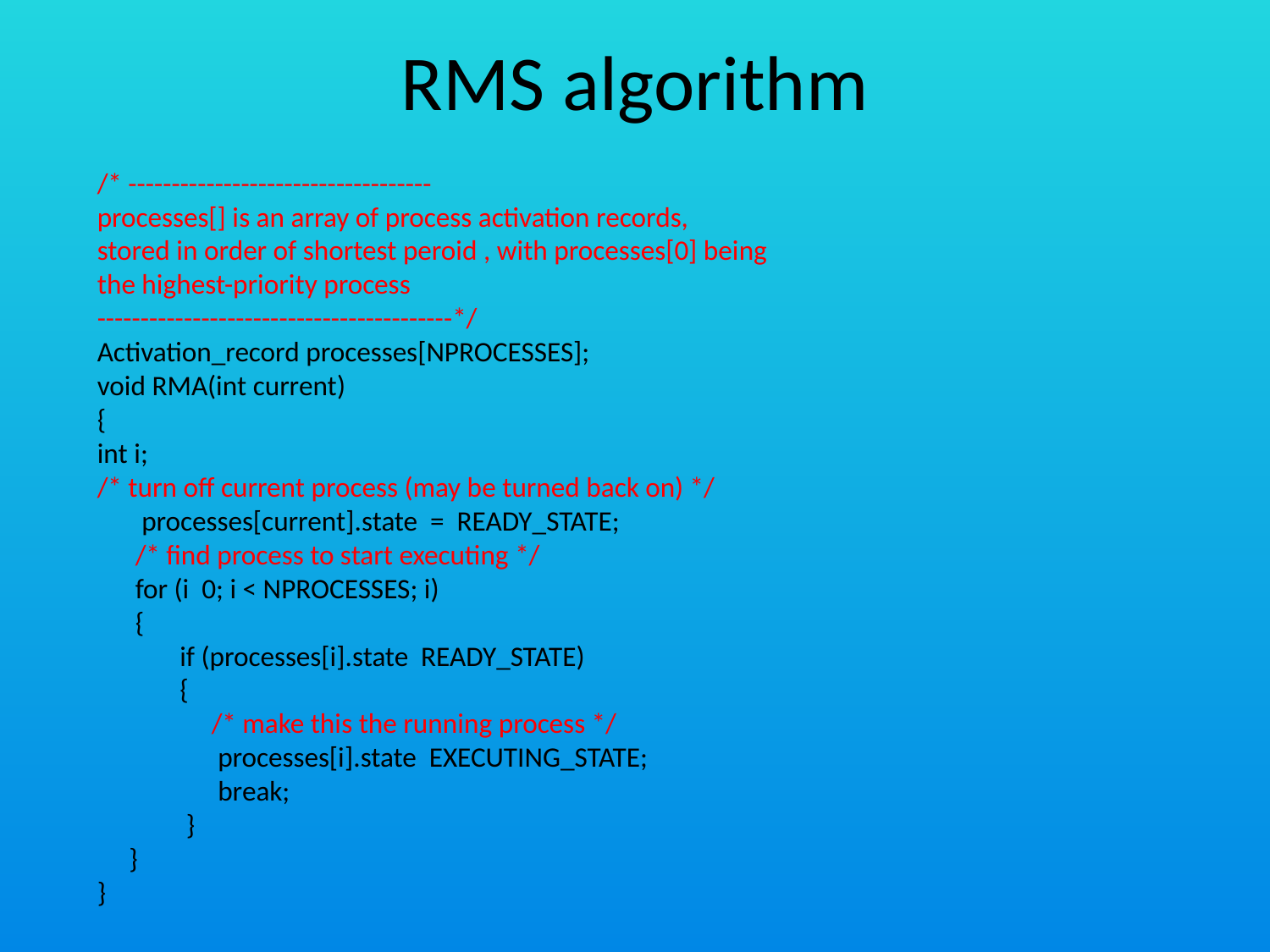

# RMS algorithm
/* -----------------------------------
processes[] is an array of process activation records,
stored in order of shortest peroid , with processes[0] being
the highest-priority process
-----------------------------------------*/
Activation_record processes[NPROCESSES];
void RMA(int current)
{
int i;
/* turn off current process (may be turned back on) */
       processes[current].state  =  READY_STATE;
      /* find process to start executing */
      for (i  0; i < NPROCESSES; i)
      {
             if (processes[i].state  READY_STATE)
             {
                  /* make this the running process */
                   processes[i].state  EXECUTING_STATE;
                   break;
              }
     }
}